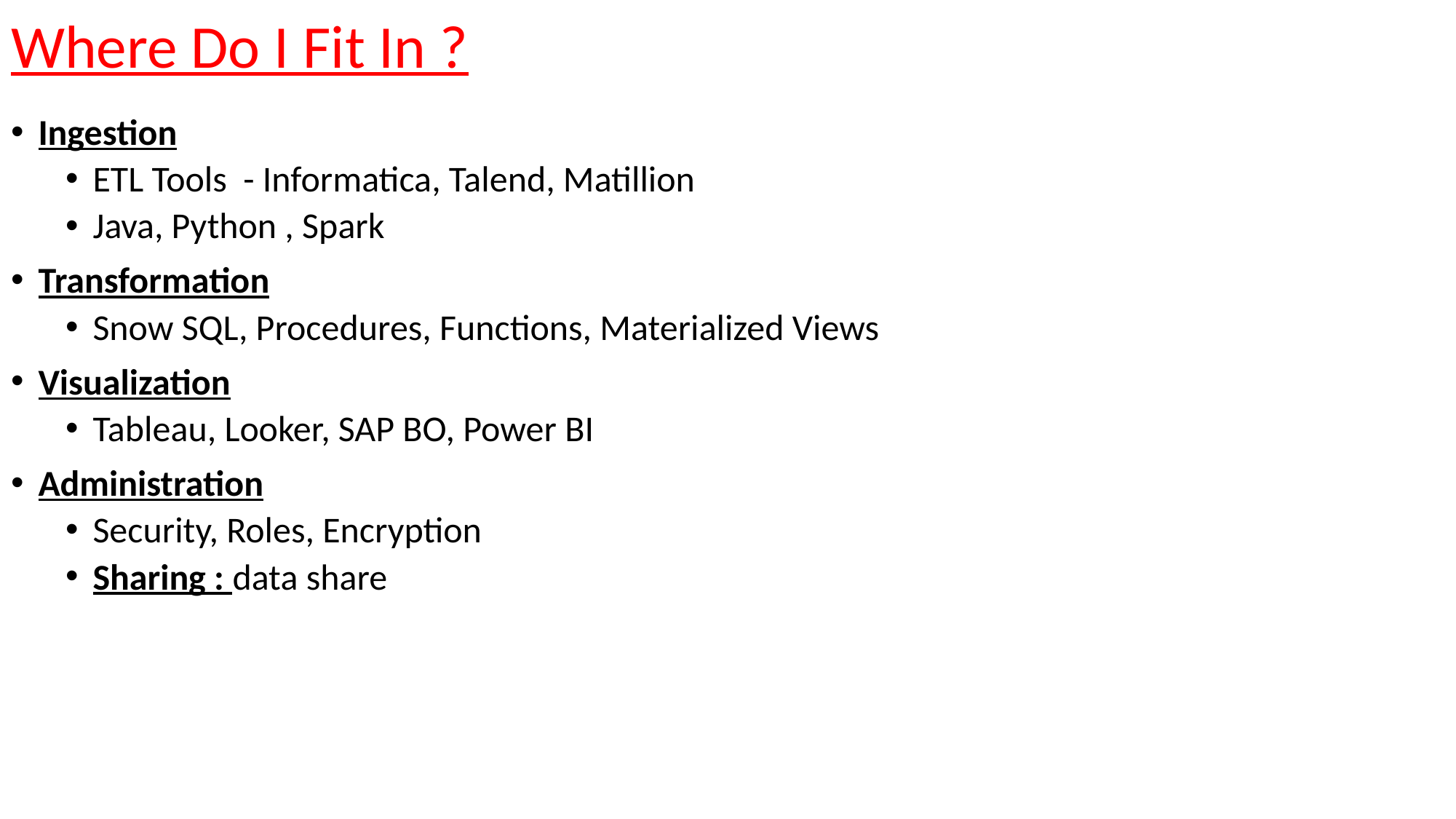

# Where Do I Fit In ?
Ingestion
ETL Tools  - Informatica, Talend, Matillion
Java, Python , Spark
Transformation
Snow SQL, Procedures, Functions, Materialized Views
Visualization
Tableau, Looker, SAP BO, Power BI
Administration
Security, Roles, Encryption
Sharing : data share
5